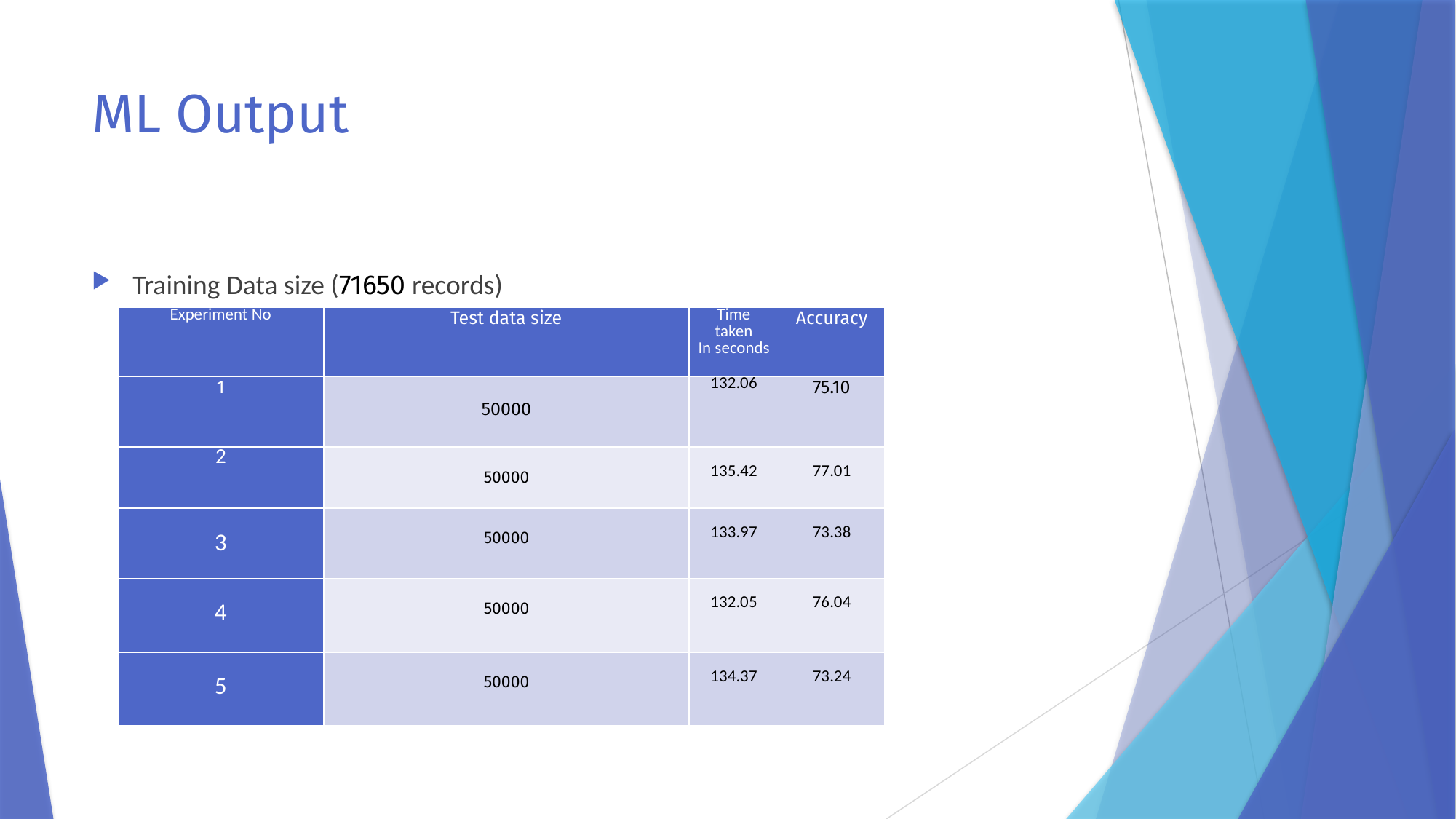

# ML Output
Training Data size (71650 records)

| Experiment No | Test data size | Time taken In seconds | Accuracy |
| --- | --- | --- | --- |
| 1 | 50000 | 132.06 | 75.10 |
| 2 | 50000 | 135.42 | 77.01 |
| 3 | 50000 | 133.97 | 73.38 |
| 4 | 50000 | 132.05 | 76.04 |
| 5 | 50000 | 134.37 | 73.24 |